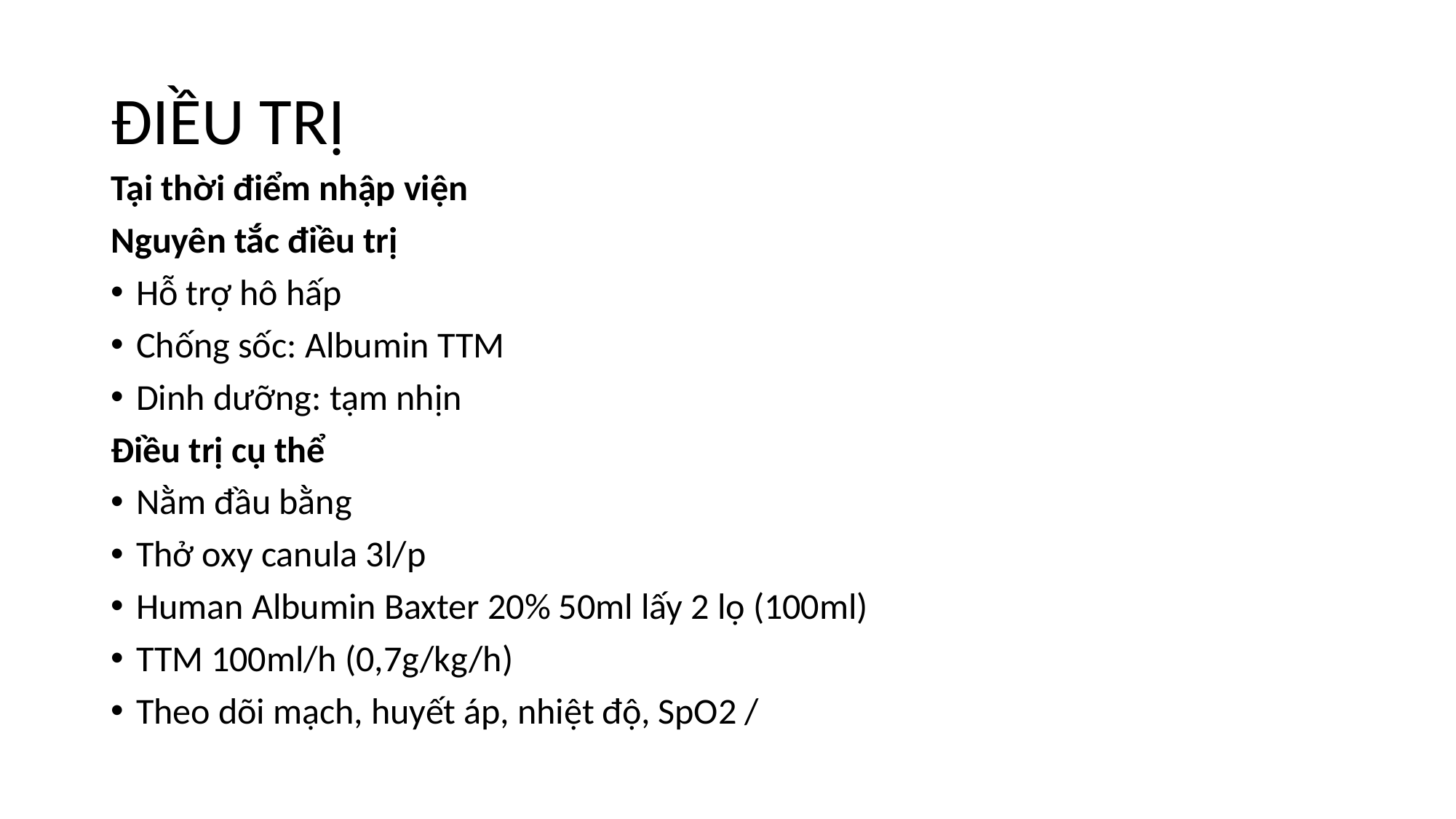

# ĐIỀU TRỊ
Tại thời điểm nhập viện
Nguyên tắc điều trị
Hỗ trợ hô hấp
Chống sốc: Albumin TTM
Dinh dưỡng: tạm nhịn
Điều trị cụ thể
Nằm đầu bằng
Thở oxy canula 3l/p
Human Albumin Baxter 20% 50ml lấy 2 lọ (100ml)
TTM 100ml/h (0,7g/kg/h)
Theo dõi mạch, huyết áp, nhiệt độ, SpO2 /